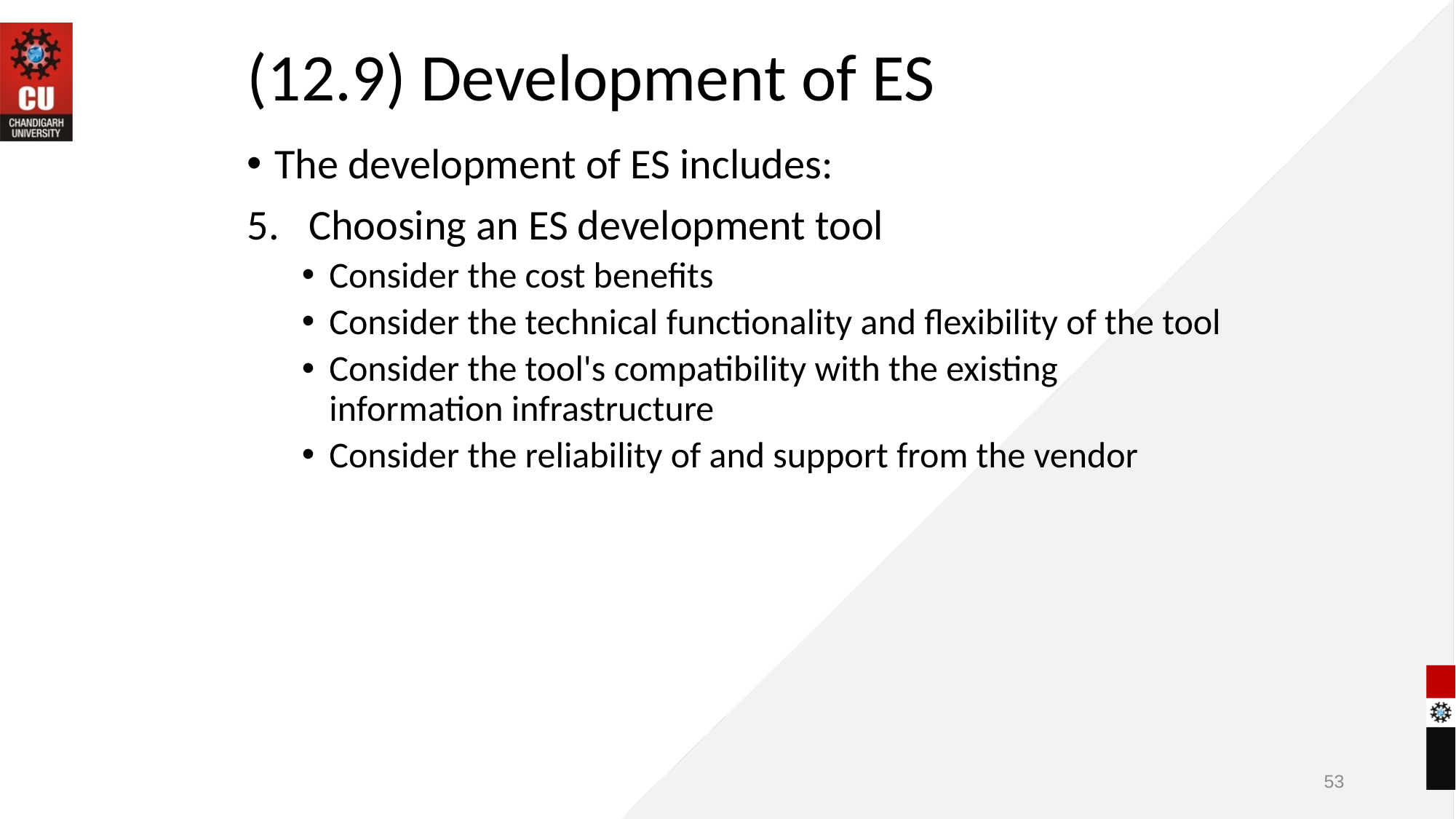

# (12.9) Development of ES
The development of ES includes:
Choosing an ES development tool
Consider the cost benefits
Consider the technical functionality and flexibility of the tool
Consider the tool's compatibility with the existing information infrastructure
Consider the reliability of and support from the vendor
53